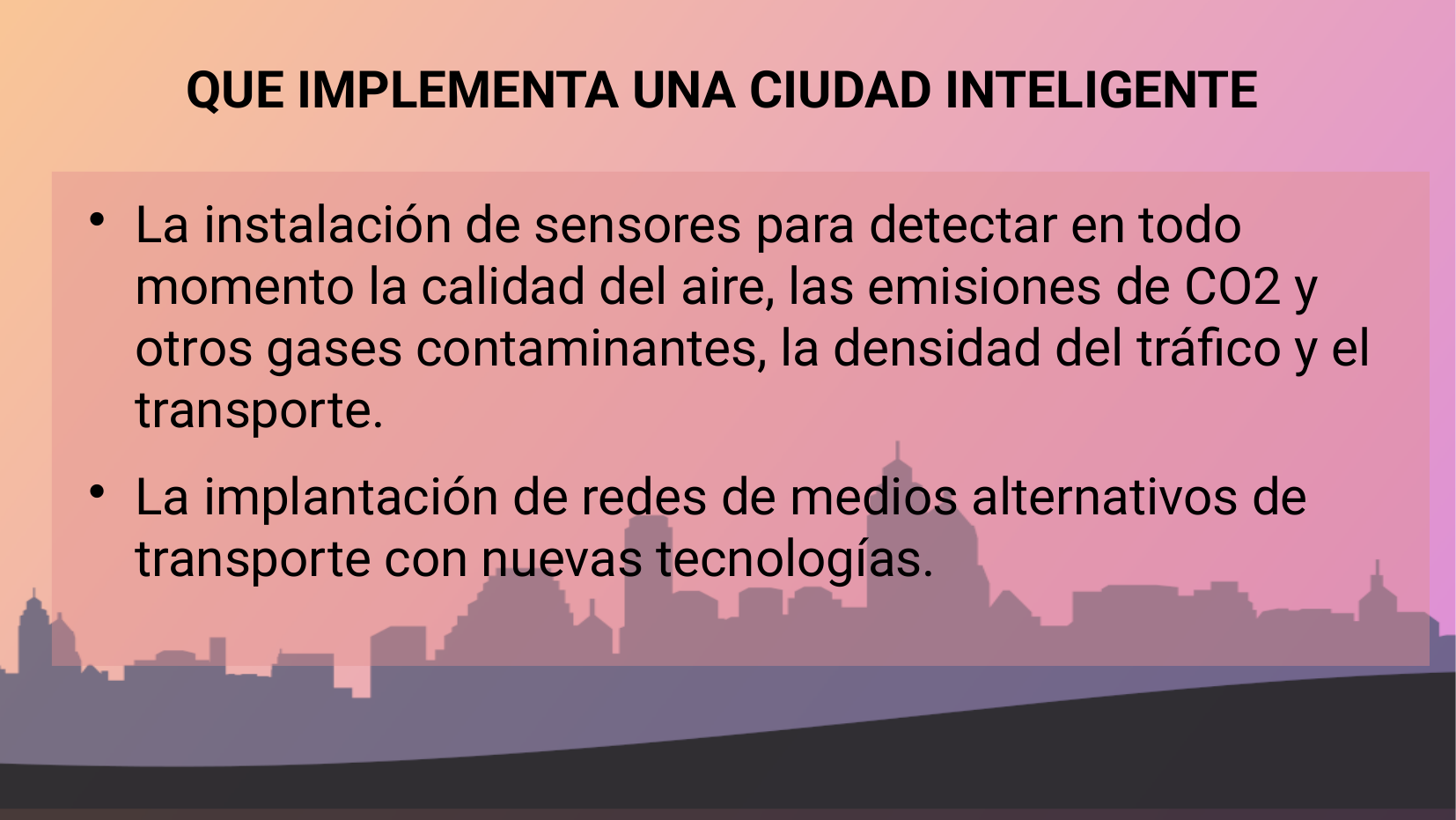

# QUE IMPLEMENTA UNA CIUDAD INTELIGENTE

La instalación de sensores para detectar en todo momento la calidad del aire, las emisiones de CO2 y otros gases contaminantes, la densidad del tráfico y el transporte.
La implantación de redes de medios alternativos de transporte con nuevas tecnologías.